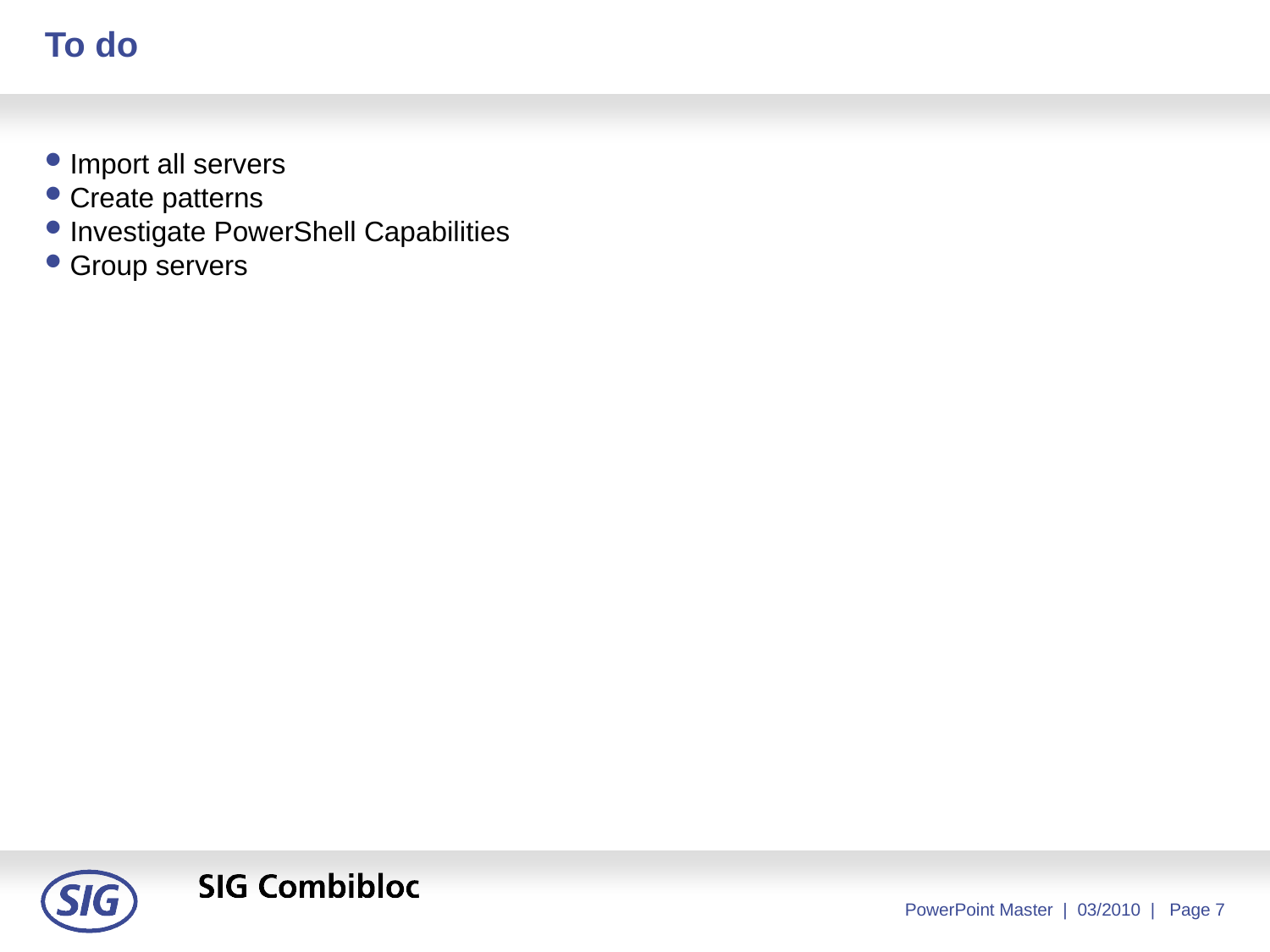

# To do
Import all servers
Create patterns
Investigate PowerShell Capabilities
Group servers
PowerPoint Master  |  03/2010  |   Page 7